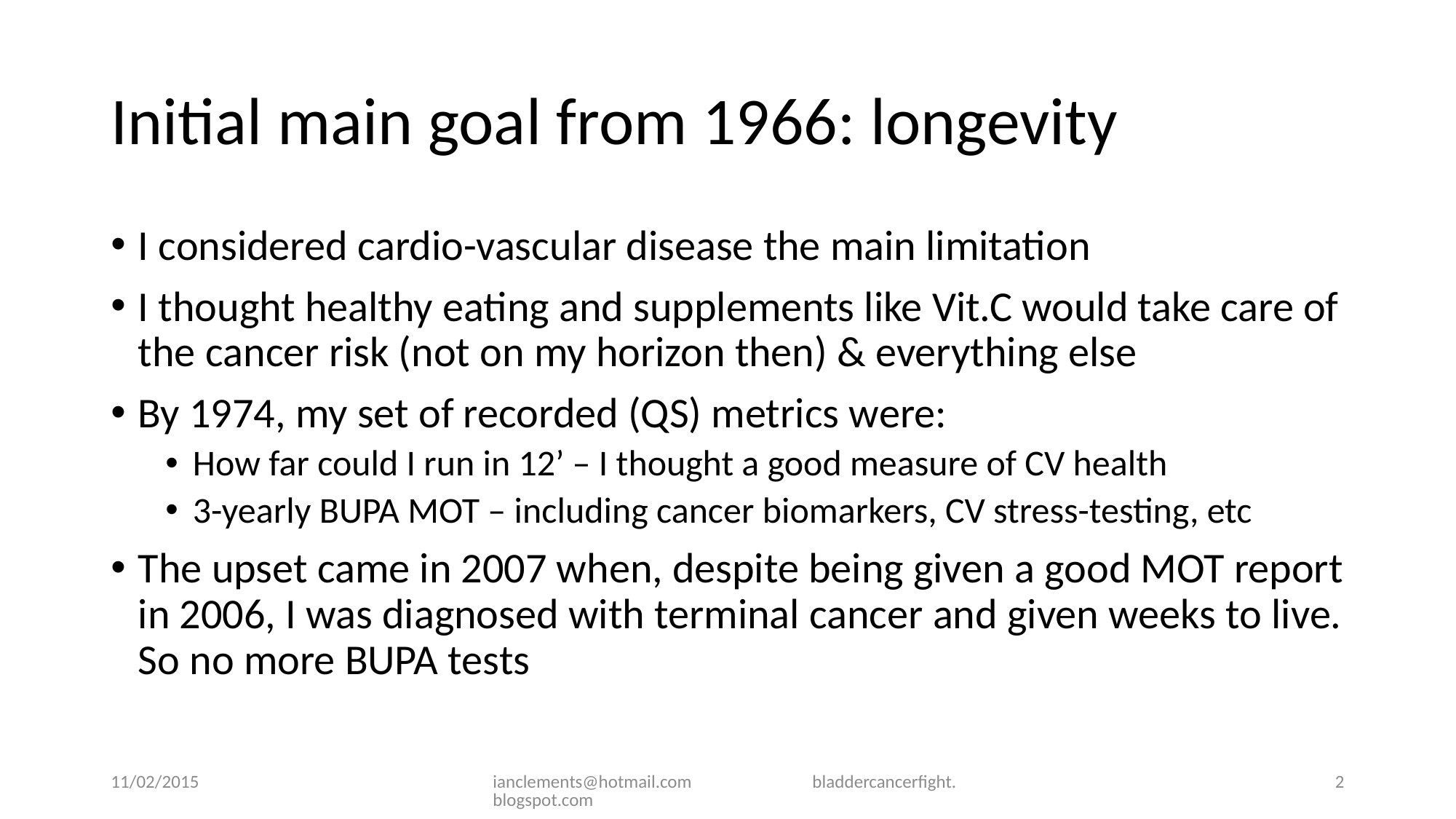

# Initial main goal from 1966: longevity
I considered cardio-vascular disease the main limitation
I thought healthy eating and supplements like Vit.C would take care of the cancer risk (not on my horizon then) & everything else
By 1974, my set of recorded (QS) metrics were:
How far could I run in 12’ – I thought a good measure of CV health
3-yearly BUPA MOT – including cancer biomarkers, CV stress-testing, etc
The upset came in 2007 when, despite being given a good MOT report in 2006, I was diagnosed with terminal cancer and given weeks to live. So no more BUPA tests

11/02/2015
ianclements@hotmail.com                             bladdercancerfight.blogspot.com
2